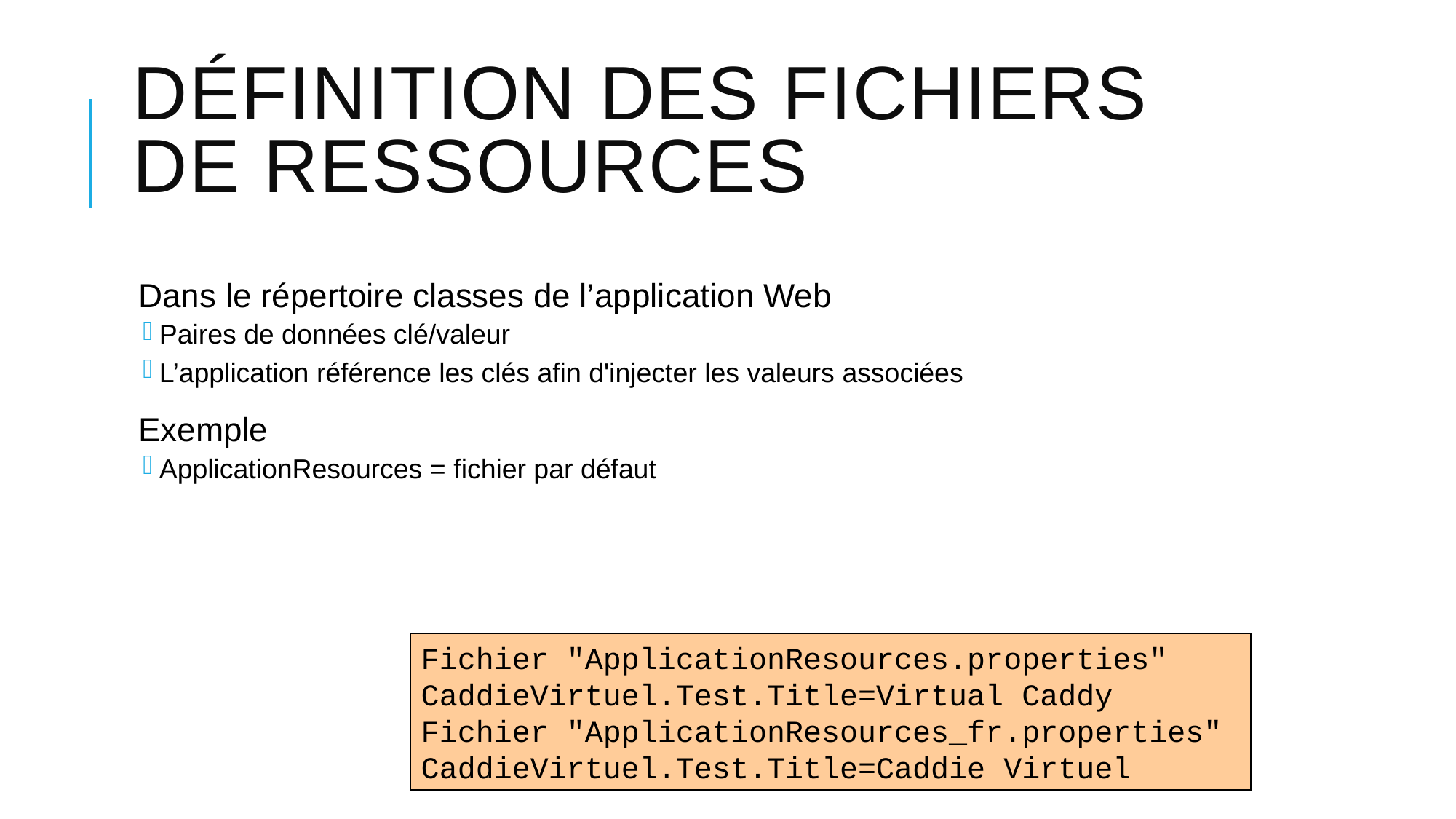

# Définition des fichiers de ressources
Dans le répertoire classes de l’application Web
Paires de données clé/valeur
L’application référence les clés afin d'injecter les valeurs associées
Exemple
ApplicationResources = fichier par défaut
Fichier "ApplicationResources.properties"
CaddieVirtuel.Test.Title=Virtual Caddy
Fichier "ApplicationResources_fr.properties"
CaddieVirtuel.Test.Title=Caddie Virtuel